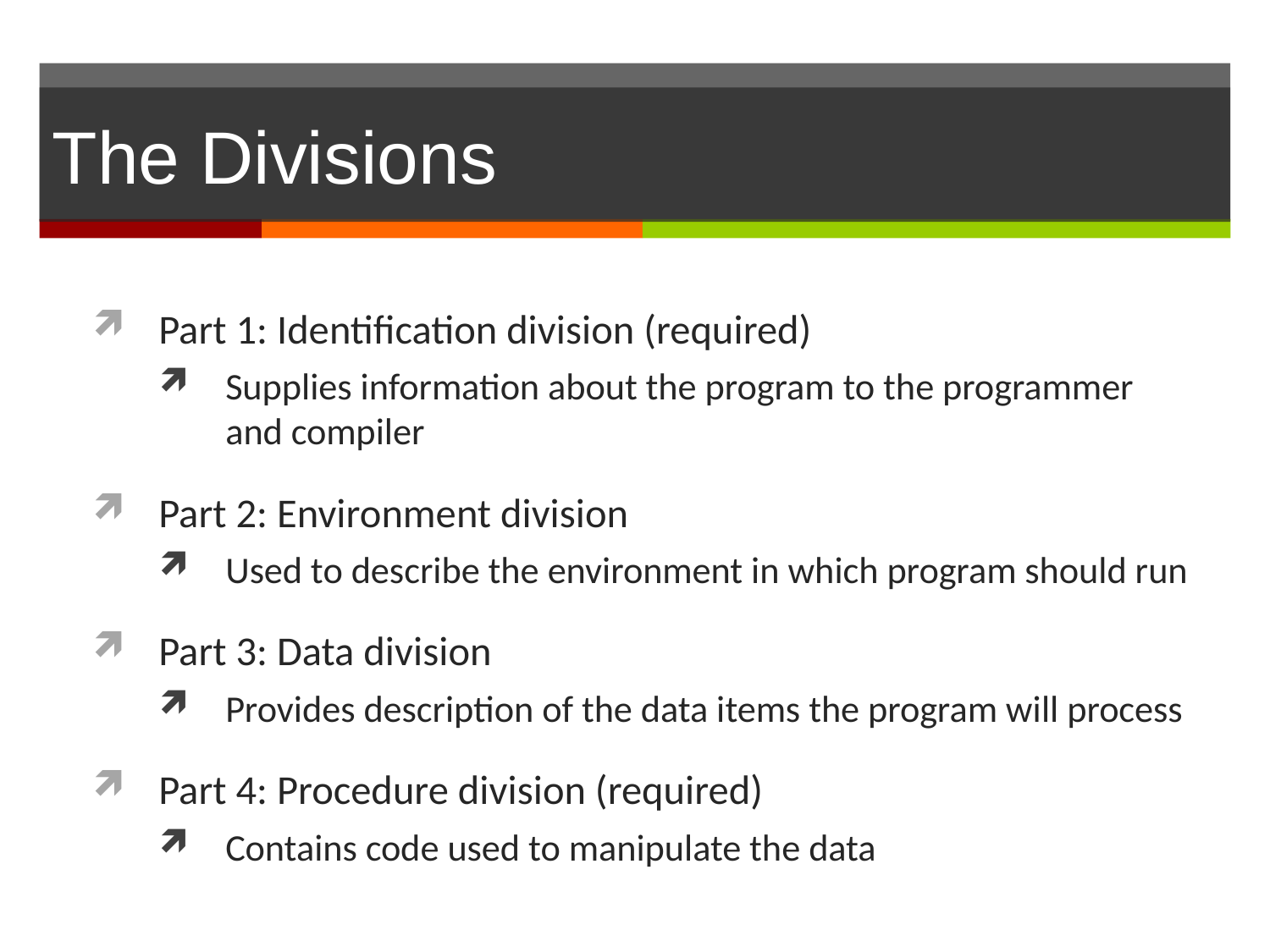

# The Divisions
Part 1: Identification division (required)
Supplies information about the program to the programmer and compiler
Part 2: Environment division
Used to describe the environment in which program should run
Part 3: Data division
Provides description of the data items the program will process
Part 4: Procedure division (required)
Contains code used to manipulate the data